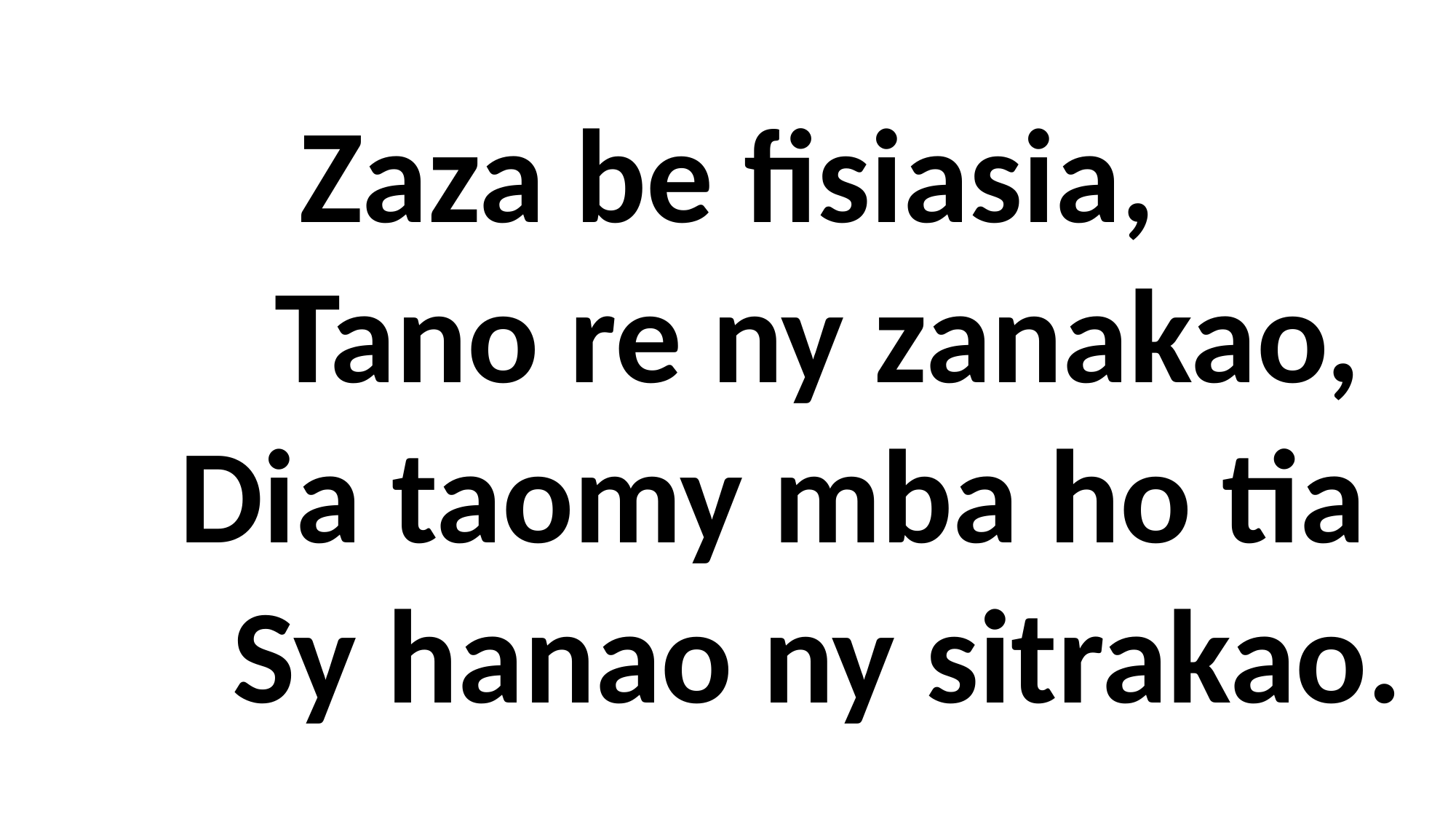

Zaza be fisiasia,
      Tano re ny zanakao,
   Dia taomy mba ho tia
      Sy hanao ny sitrakao.